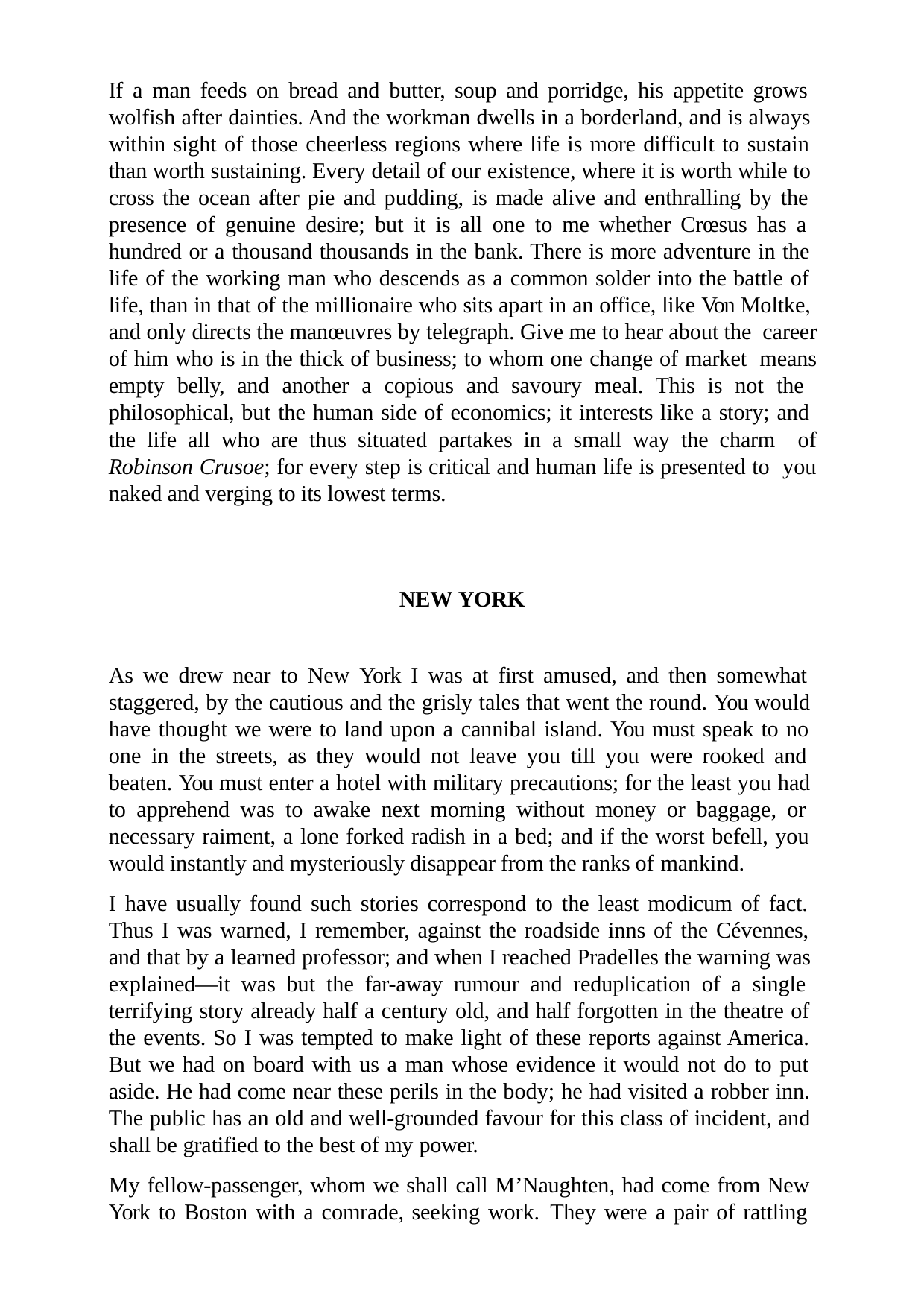

If a man feeds on bread and butter, soup and porridge, his appetite grows  wolfish after dainties. And the workman dwells in a borderland, and is always  within sight of those cheerless regions where life is more difficult to sustain  than worth sustaining. Every detail of our existence, where it is worth while to  cross the ocean after pie and pudding, is made alive and enthralling by the  presence of genuine desire; but it is all one to me whether Crœsus has a  hundred or a thousand thousands in the bank. There is more adventure in the  life of the working man who descends as a common solder into the battle of  life, than in that of the millionaire who sits apart in an office, like Von Moltke,  and only directs the manœuvres by telegraph. Give me to hear about the  career of him who is in the thick of business; to whom one change of market  means empty belly, and another a copious and savoury meal. This is not the  philosophical, but the human side of economics; it interests like a story; and  the life all who are thus situated partakes in a small way the charm  of Robinson Crusoe; for every step is critical and human life is presented to  you naked and verging to its lowest terms.
NEW YORK

As we drew near to New York I was at first amused, and then somewhat  staggered, by the cautious and the grisly tales that went the round. You would  have thought we were to land upon a cannibal island. You must speak to no  one in the streets, as they would not leave you till you were rooked and  beaten. You must enter a hotel with military precautions; for the least you had  to apprehend was to awake next morning without money or baggage, or  necessary raiment, a lone forked radish in a bed; and if the worst befell, you  would instantly and mysteriously disappear from the ranks of mankind.
I have usually found such stories correspond to the least modicum of fact.  Thus I was warned, I remember, against the roadside inns of the Cévennes,  and that by a learned professor; and when I reached Pradelles the warning was  explained—it was but the far-away rumour and reduplication of a single  terrifying story already half a century old, and half forgotten in the theatre of  the events. So I was tempted to make light of these reports against America.  But we had on board with us a man whose evidence it would not do to put  aside. He had come near these perils in the body; he had visited a robber inn.  The public has an old and well-grounded favour for this class of incident, and  shall be gratified to the best of my power.
My fellow-passenger, whom we shall call M’Naughten, had come from New  York to Boston with a comrade, seeking work. They were a pair of rattling